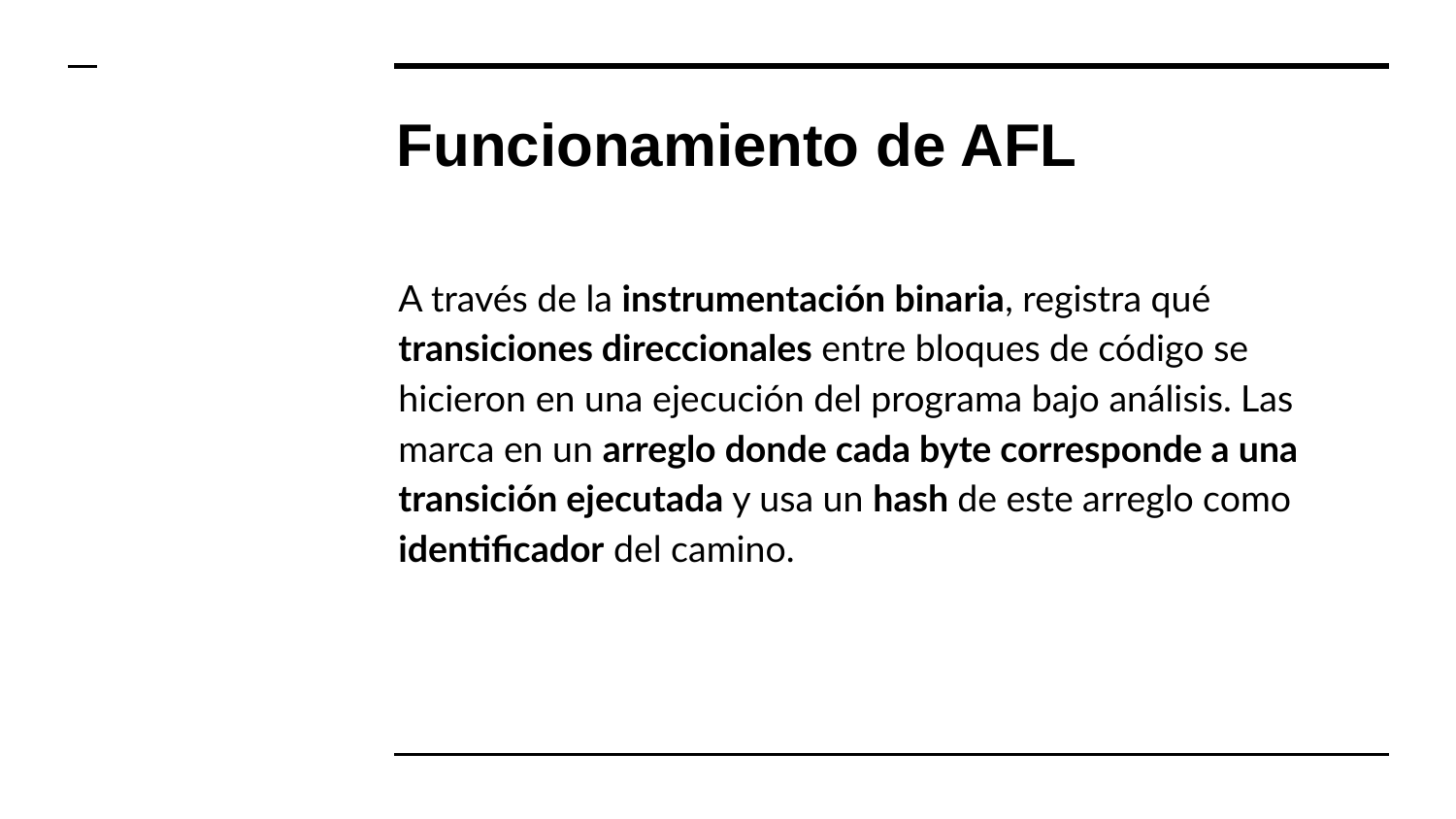

# Funcionamiento de AFL
A través de la instrumentación binaria, registra qué transiciones direccionales entre bloques de código se hicieron en una ejecución del programa bajo análisis. Las marca en un arreglo donde cada byte corresponde a una transición ejecutada y usa un hash de este arreglo como identificador del camino.